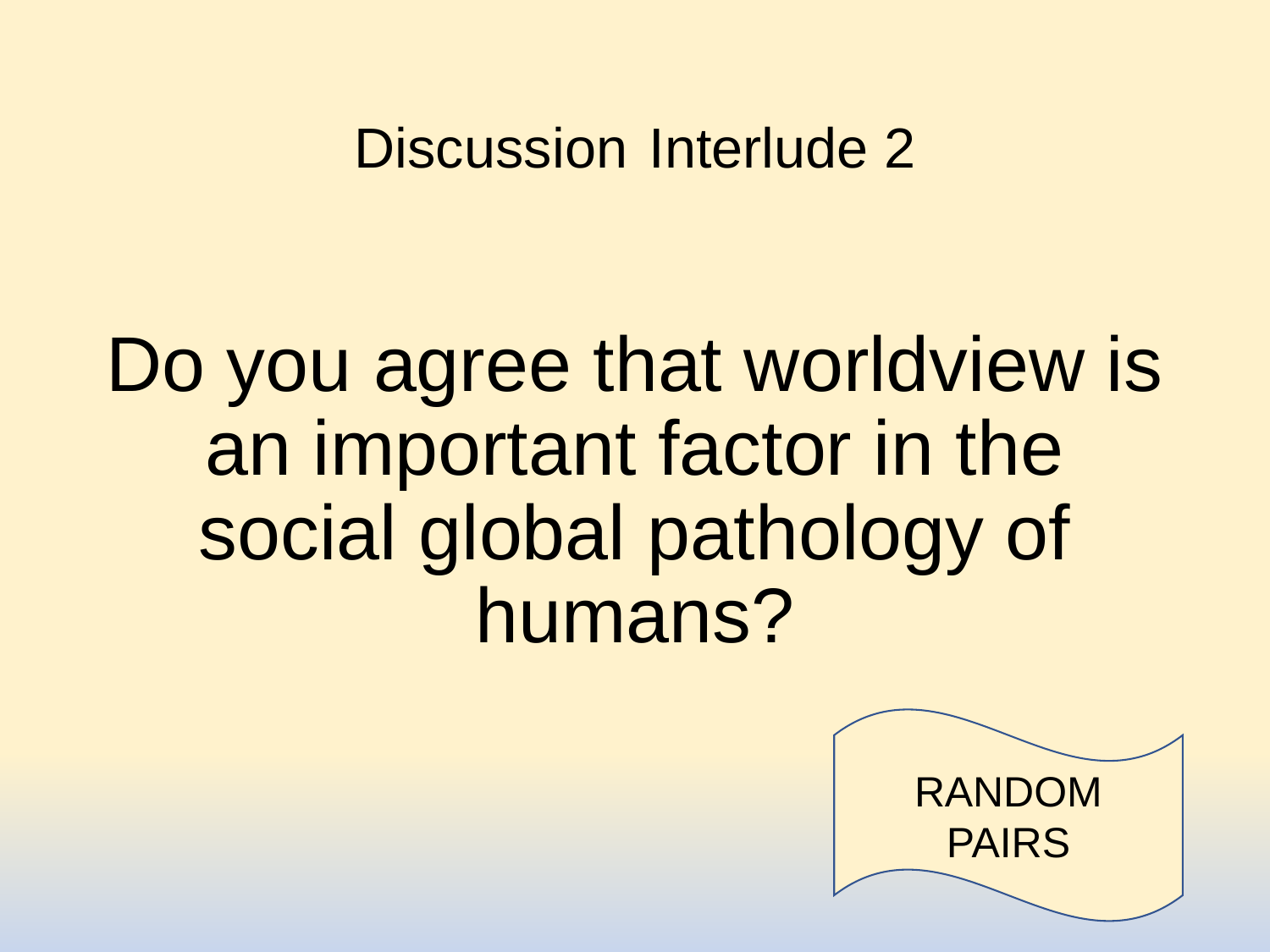

# Discussion Interlude 2
Do you agree that worldview is an important factor in the social global pathology of humans?
RANDOM PAIRS